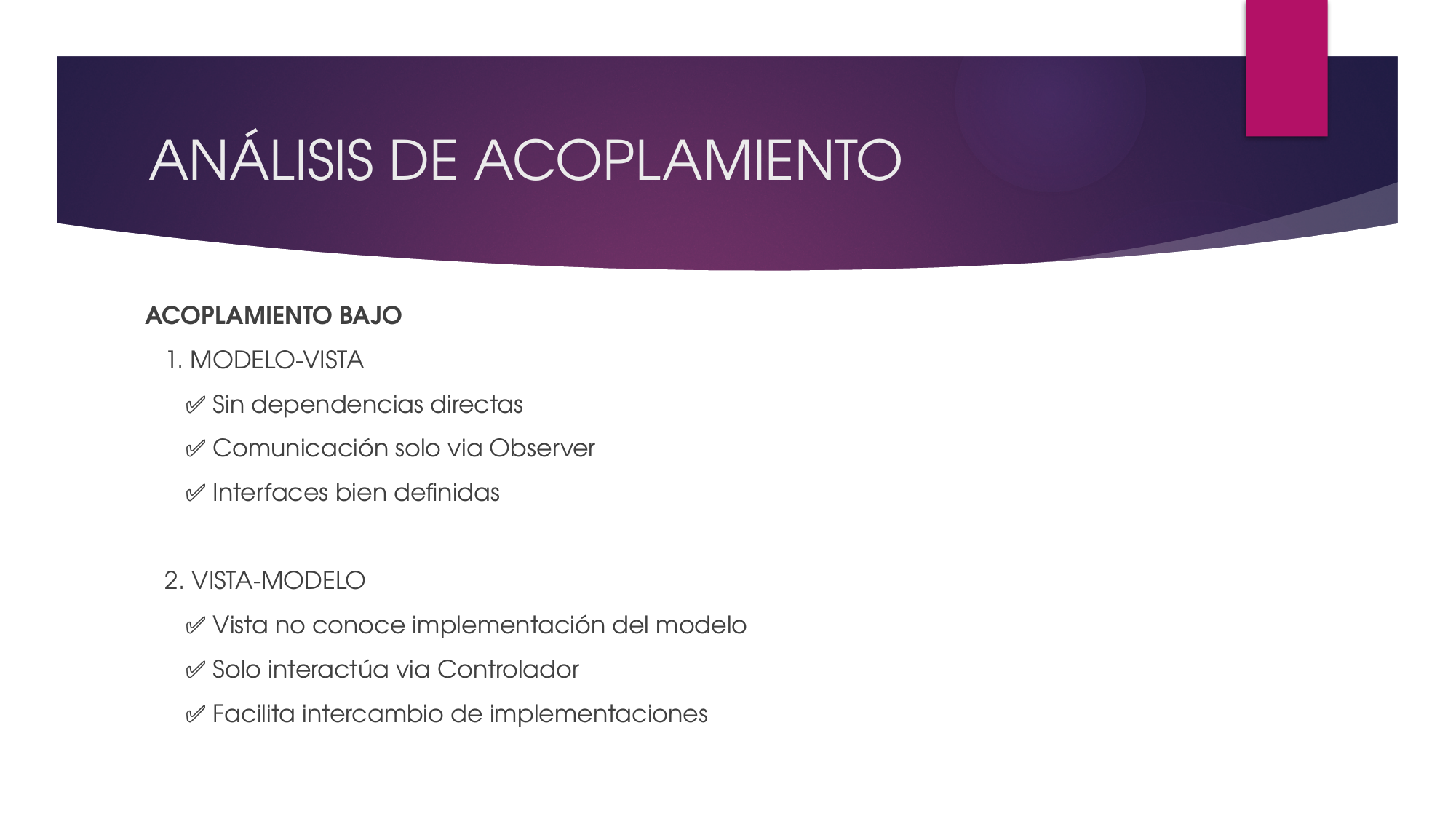

# ANÁLISIS DE ACOPLAMIENTO
ACOPLAMIENTO BAJO
   1. MODELO-VISTA
      ✅ Sin dependencias directas
      ✅ Comunicación solo via Observer
      ✅ Interfaces bien definidas

   2. VISTA-MODELO
      ✅ Vista no conoce implementación del modelo
      ✅ Solo interactúa via Controlador
      ✅ Facilita intercambio de implementaciones